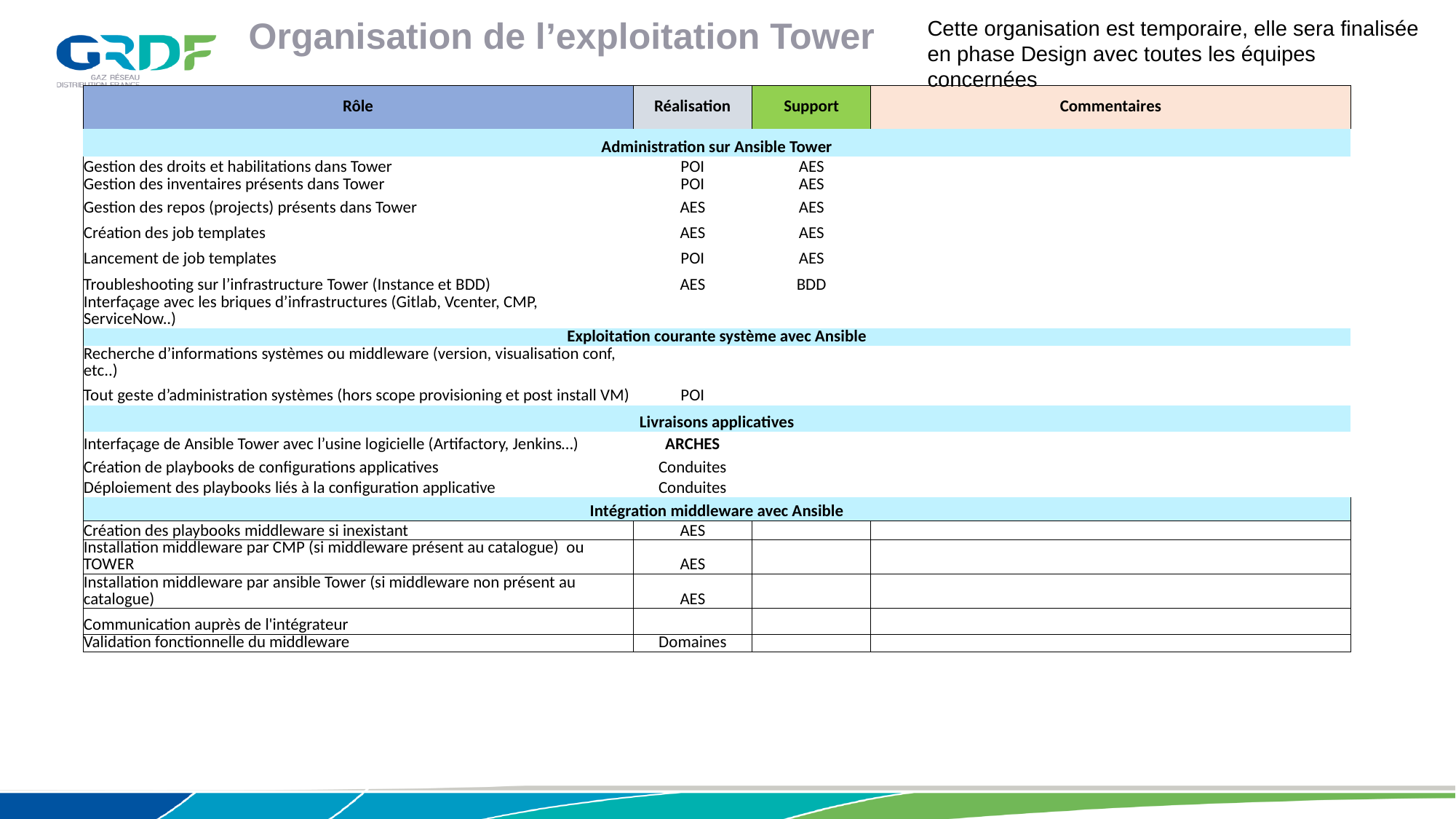

Organisation de l’exploitation Tower
Cette organisation est temporaire, elle sera finalisée en phase Design avec toutes les équipes concernées
| Rôle | Réalisation | Support | Commentaires |  |
| --- | --- | --- | --- | --- |
| Administration sur Ansible Tower |  |  |  |  |
| Gestion des droits et habilitations dans Tower | POI | AES |  |  |
| Gestion des inventaires présents dans Tower | POI | AES |  |  |
| Gestion des repos (projects) présents dans Tower | AES | AES |  |  |
| Création des job templates | AES | AES |  |  |
| Lancement de job templates | POI | AES |  |  |
| Troubleshooting sur l’infrastructure Tower (Instance et BDD) | AES | BDD |  |  |
| Interfaçage avec les briques d’infrastructures (Gitlab, Vcenter, CMP, ServiceNow..) |  |  |  |  |
| Exploitation courante système avec Ansible |  |  |  |  |
| Recherche d’informations systèmes ou middleware (version, visualisation conf, etc..) |  |  |  |  |
| Tout geste d’administration systèmes (hors scope provisioning et post install VM) | POI |  |  |  |
| Livraisons applicatives |  |  |  |  |
| Interfaçage de Ansible Tower avec l’usine logicielle (Artifactory, Jenkins…) | ARCHES |  |  |  |
| Création de playbooks de configurations applicatives | Conduites |  |  |  |
| Déploiement des playbooks liés à la configuration applicative | Conduites |  |  |  |
| Intégration middleware avec Ansible |  |  |  |  |
| Création des playbooks middleware si inexistant | AES |  |  |  |
| Installation middleware par CMP (si middleware présent au catalogue) ou TOWER | AES |  |  |  |
| Installation middleware par ansible Tower (si middleware non présent au catalogue) | AES |  |  |  |
| Communication auprès de l'intégrateur |  |  |  |  |
| Validation fonctionnelle du middleware | Domaines |  |  |  |